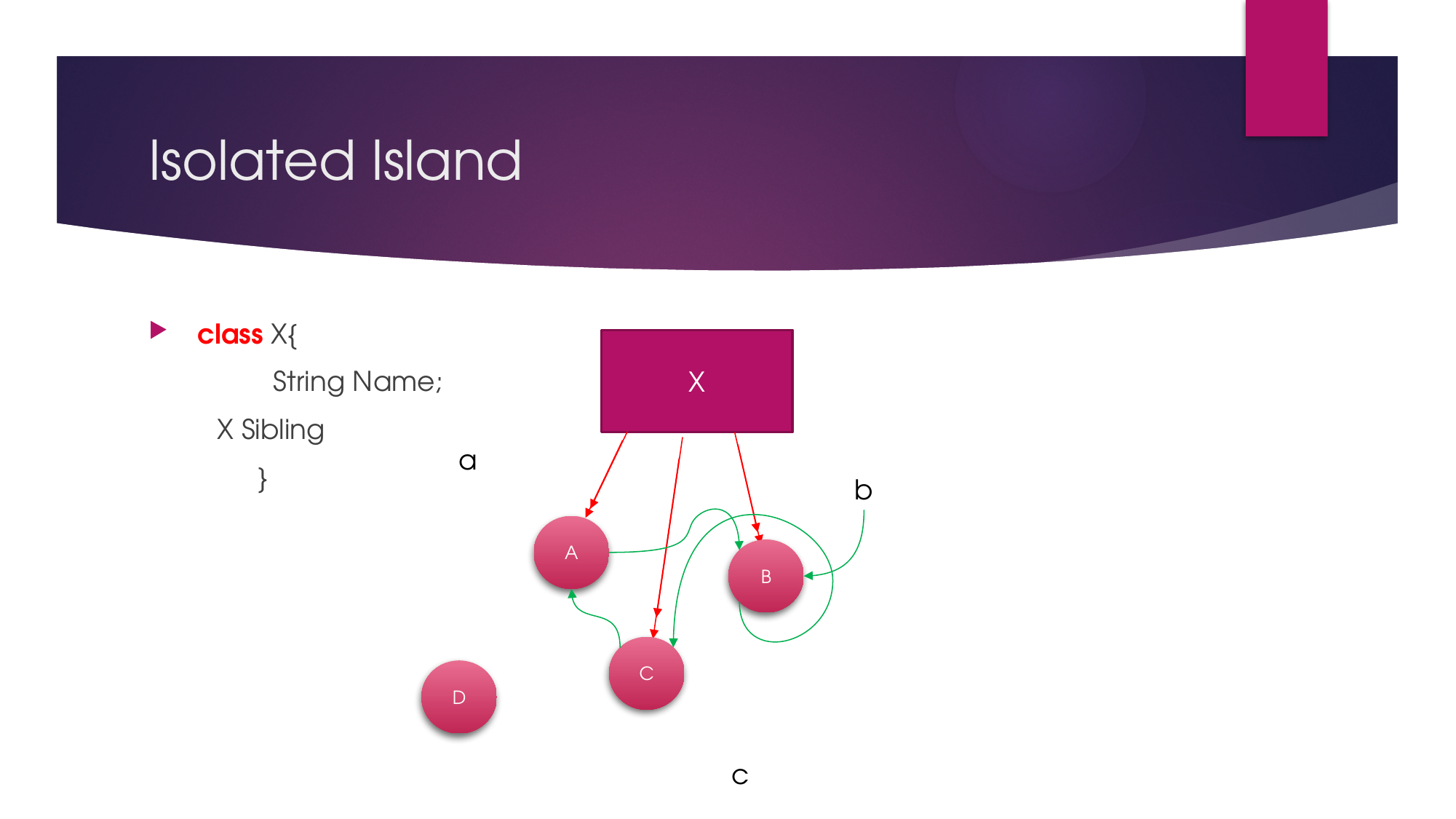

# Isolated Island
 class X{
	  String Name;
         X Sibling
	}

X
a
b
A
B
C
D
c